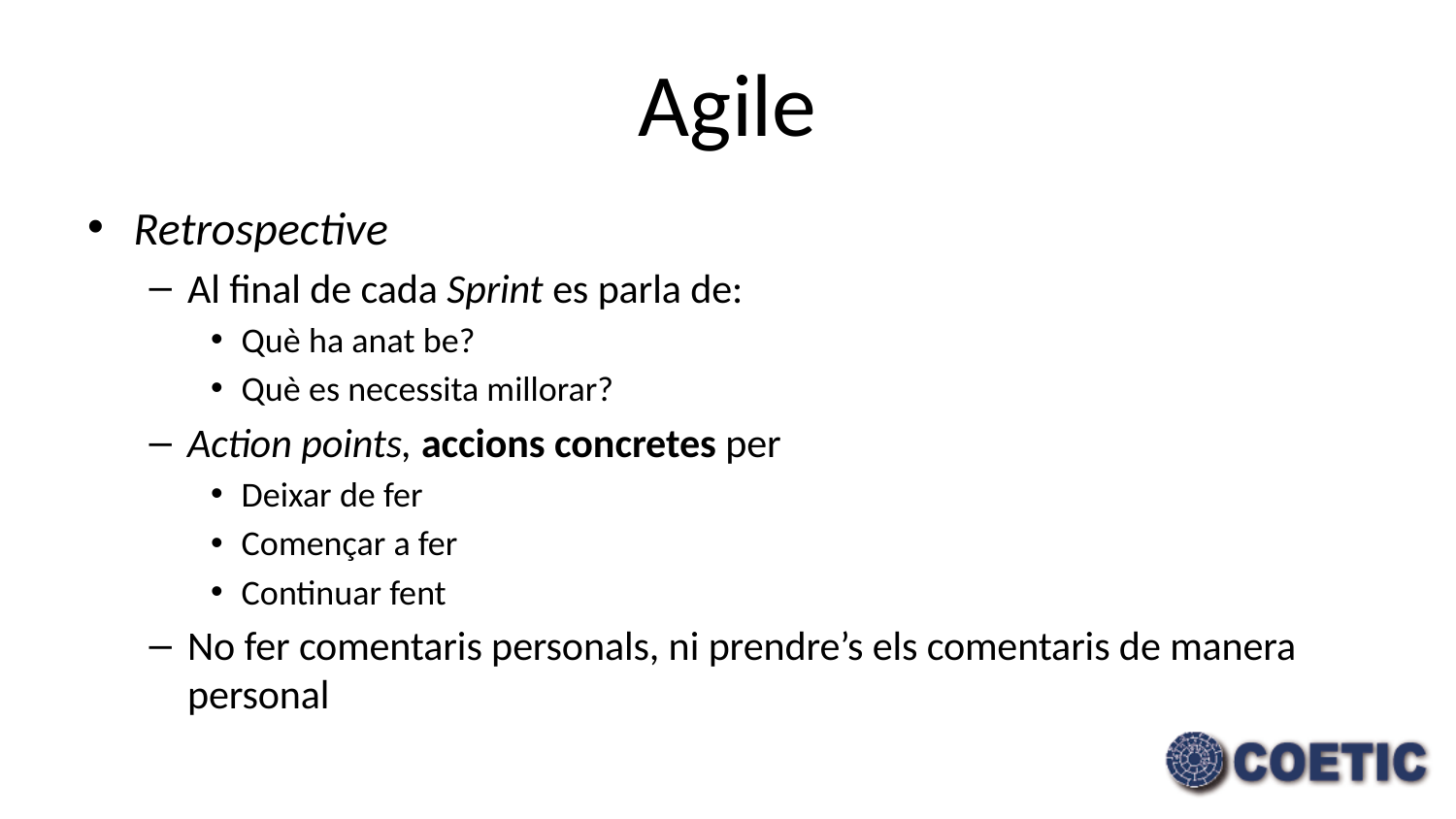

# Agile
Retrospective
Al final de cada Sprint es parla de:
Què ha anat be?
Què es necessita millorar?
Action points, accions concretes per
Deixar de fer
Començar a fer
Continuar fent
No fer comentaris personals, ni prendre’s els comentaris de manera personal